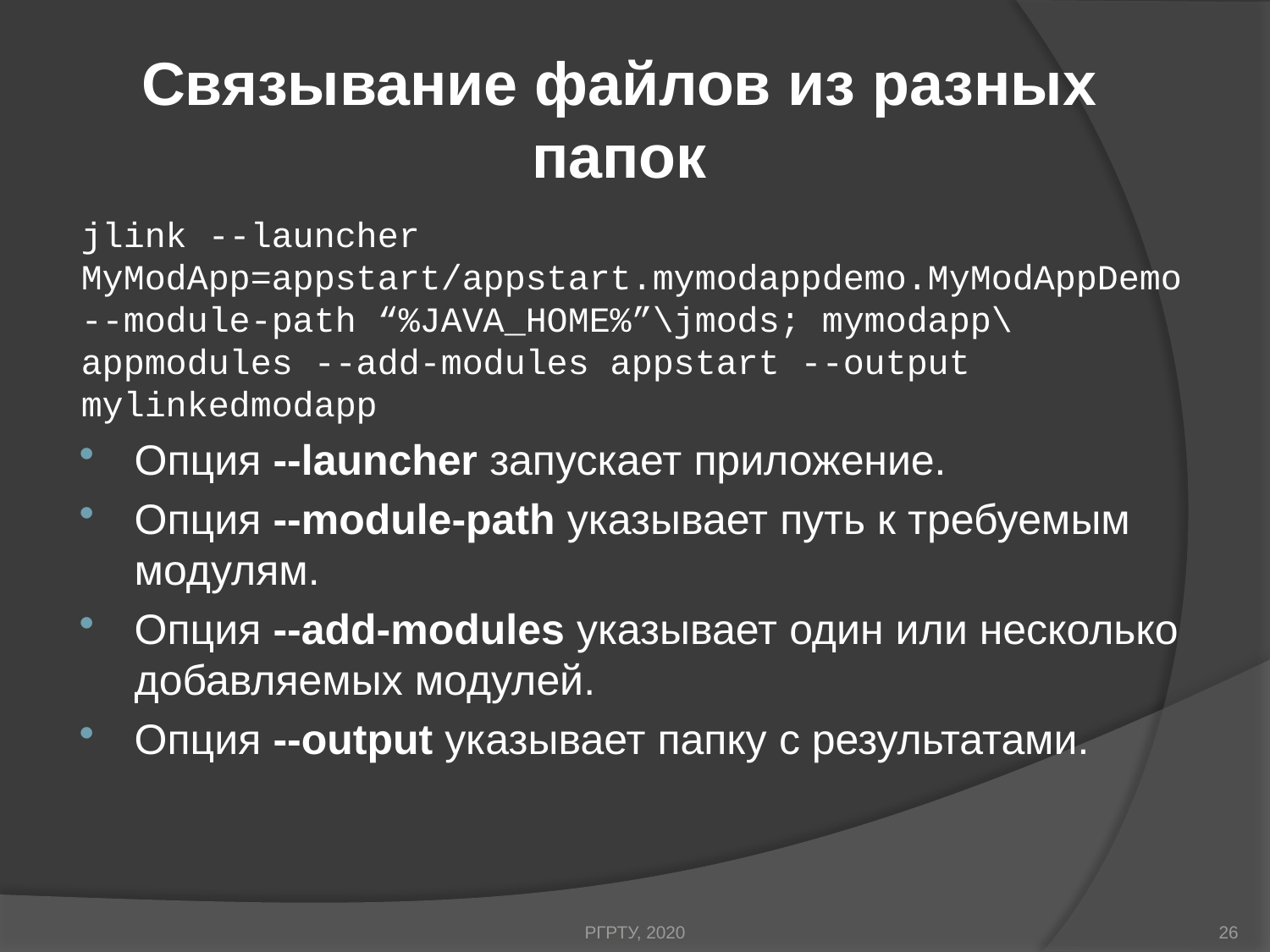

# Связывание файлов из разных папок
jlink --launcher MyModApp=appstart/appstart.mymodappdemo.MyModAppDemo --module-path “%JAVA_HOME%”\jmods; mymodapp\appmodules --add-modules appstart --output mylinkedmodapp
Опция --launcher запускает приложение.
Опция --module-path указывает путь к требуемым модулям.
Опция --add-modules указывает один или несколько добавляемых модулей.
Опция --output указывает папку с результатами.
РГРТУ, 2020
26